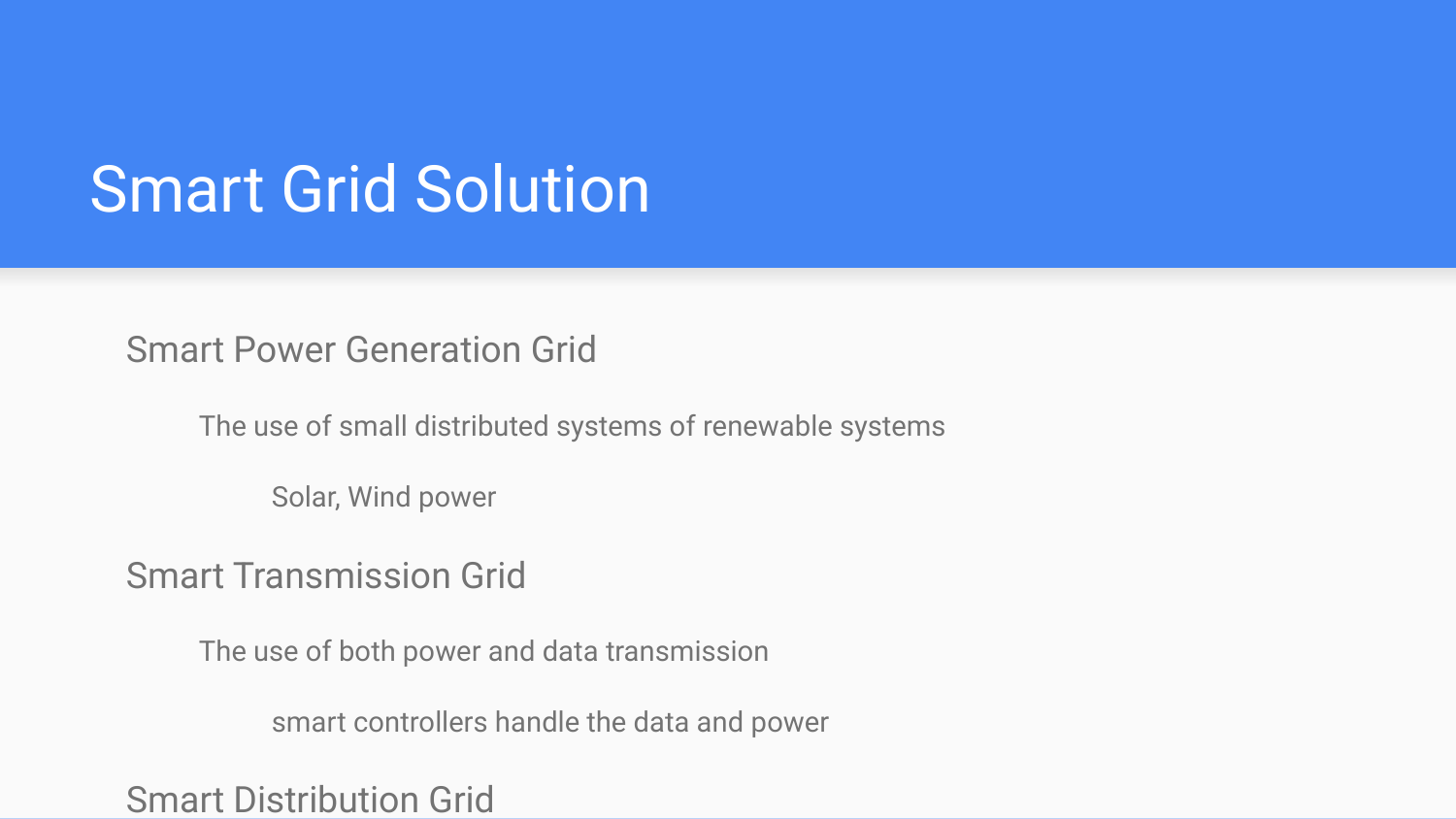

# Smart Grid Solution
Smart Power Generation Grid
The use of small distributed systems of renewable systems
Solar, Wind power
Smart Transmission Grid
The use of both power and data transmission
smart controllers handle the data and power
Smart Distribution Grid
Power distribution by the use of power packets
similar to data packets